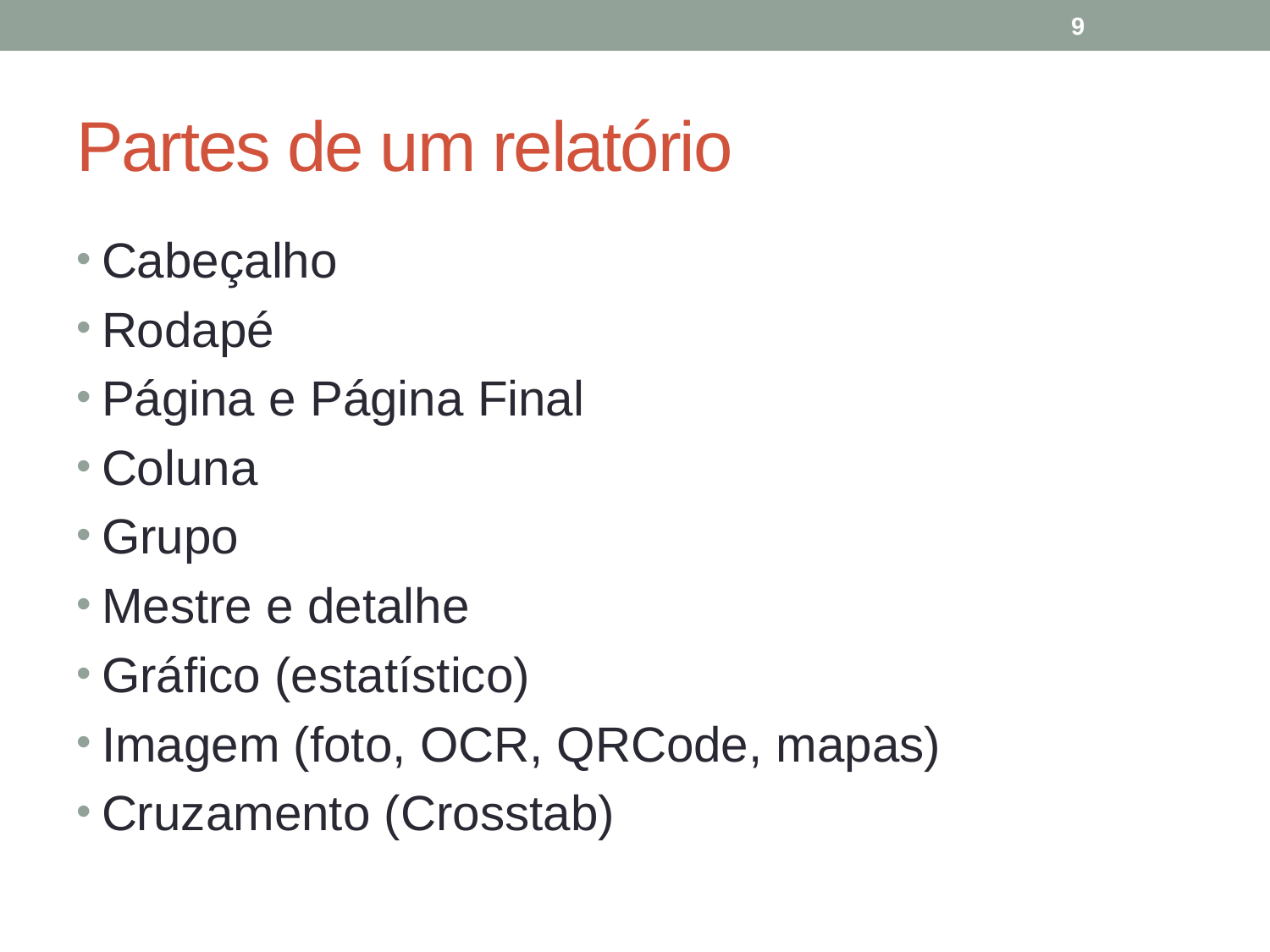

9
# Partes de um relatório
Cabeçalho
Rodapé
Página e Página Final
Coluna
Grupo
Mestre e detalhe
Gráfico (estatístico)
Imagem (foto, OCR, QRCode, mapas)
Cruzamento (Crosstab)